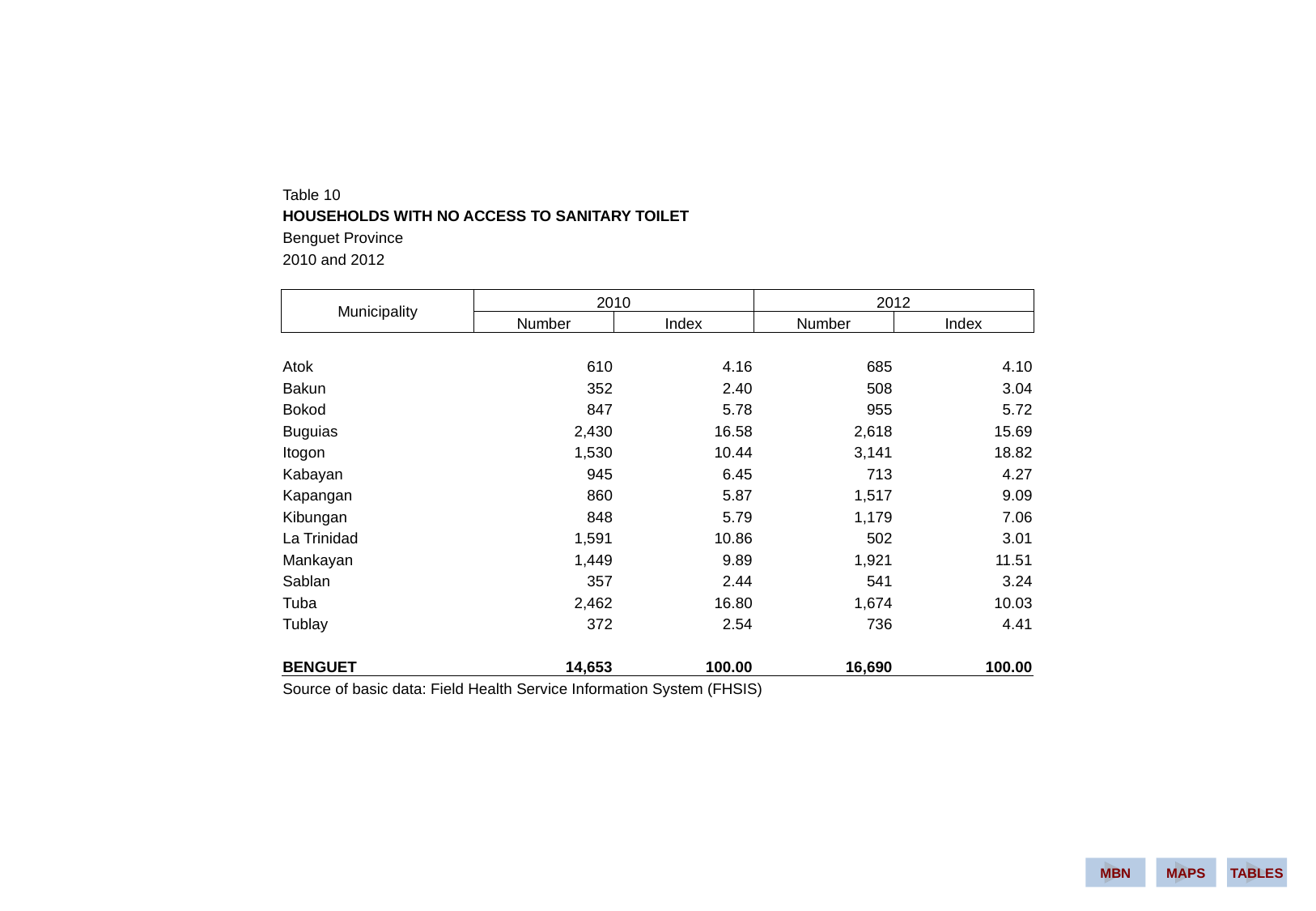

| Table 10 |  |  |  |  |
| --- | --- | --- | --- | --- |
| HOUSEHOLDS WITH NO ACCESS TO SANITARY TOILET |  |  |  |  |
| Benguet Province |  |  |  |  |
| 2010 and 2012 |  |  |  |  |
|  |  |  |  |  |
| Municipality | 2010 |  | 2012 |  |
|  | Number | Index | Number | Index |
|  |  |  |  |  |
| Atok | 610 | 4.16 | 685 | 4.10 |
| Bakun | 352 | 2.40 | 508 | 3.04 |
| Bokod | 847 | 5.78 | 955 | 5.72 |
| Buguias | 2,430 | 16.58 | 2,618 | 15.69 |
| Itogon | 1,530 | 10.44 | 3,141 | 18.82 |
| Kabayan | 945 | 6.45 | 713 | 4.27 |
| Kapangan | 860 | 5.87 | 1,517 | 9.09 |
| Kibungan | 848 | 5.79 | 1,179 | 7.06 |
| La Trinidad | 1,591 | 10.86 | 502 | 3.01 |
| Mankayan | 1,449 | 9.89 | 1,921 | 11.51 |
| Sablan | 357 | 2.44 | 541 | 3.24 |
| Tuba | 2,462 | 16.80 | 1,674 | 10.03 |
| Tublay | 372 | 2.54 | 736 | 4.41 |
|  |  |  |  |  |
| BENGUET | 14,653 | 100.00 | 16,690 | 100.00 |
| Source of basic data: Field Health Service Information System (FHSIS) |  |  |  |  |
MBN
MAPS
TABLES